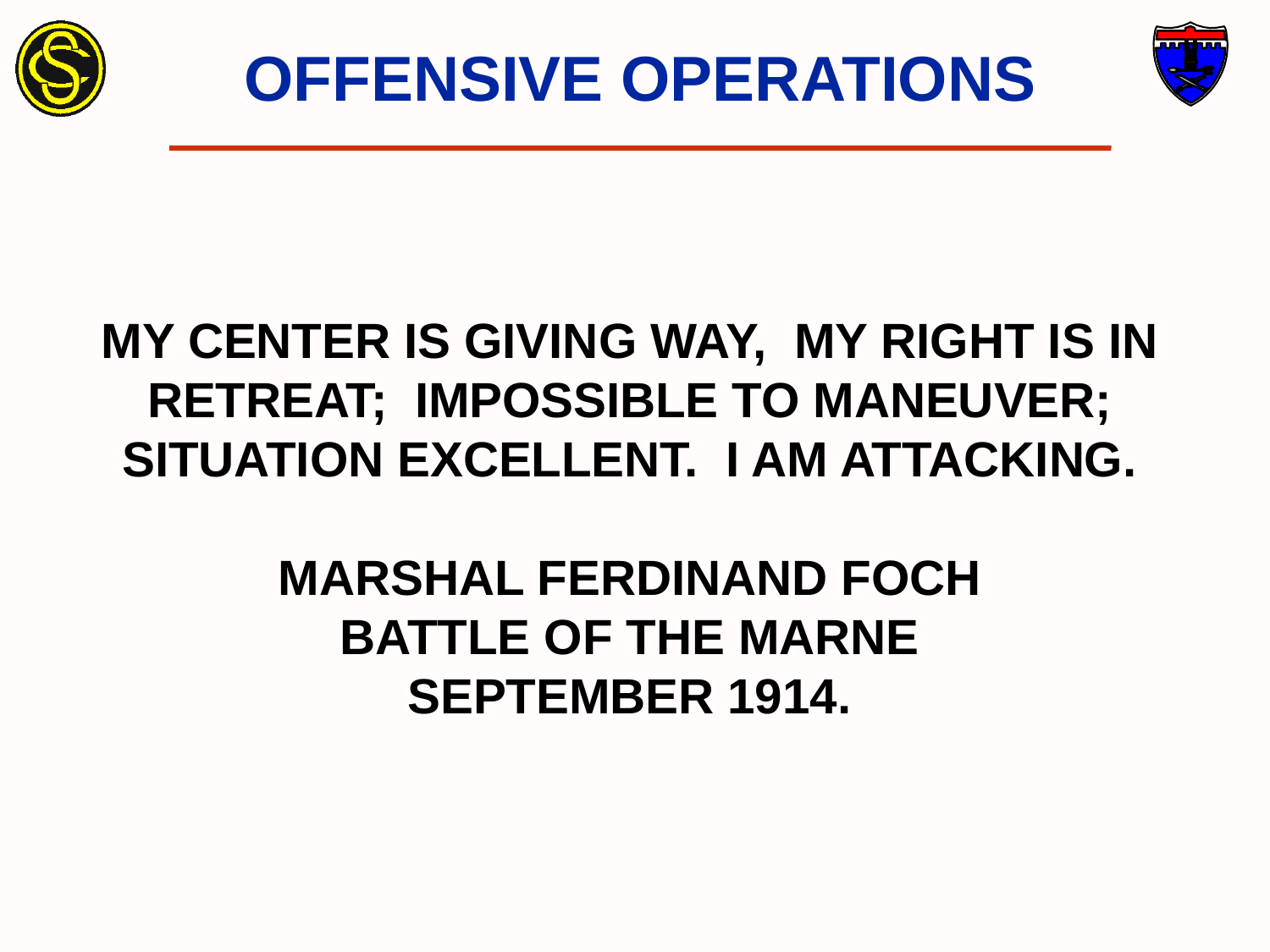

OFFENSIVE OPERATIONS
# MY CENTER IS GIVING WAY,  MY RIGHT IS IN RETREAT;  IMPOSSIBLE TO MANEUVER; SITUATION EXCELLENT.  I AM ATTACKING. MARSHAL FERDINAND FOCH BATTLE OF THE MARNE SEPTEMBER 1914.